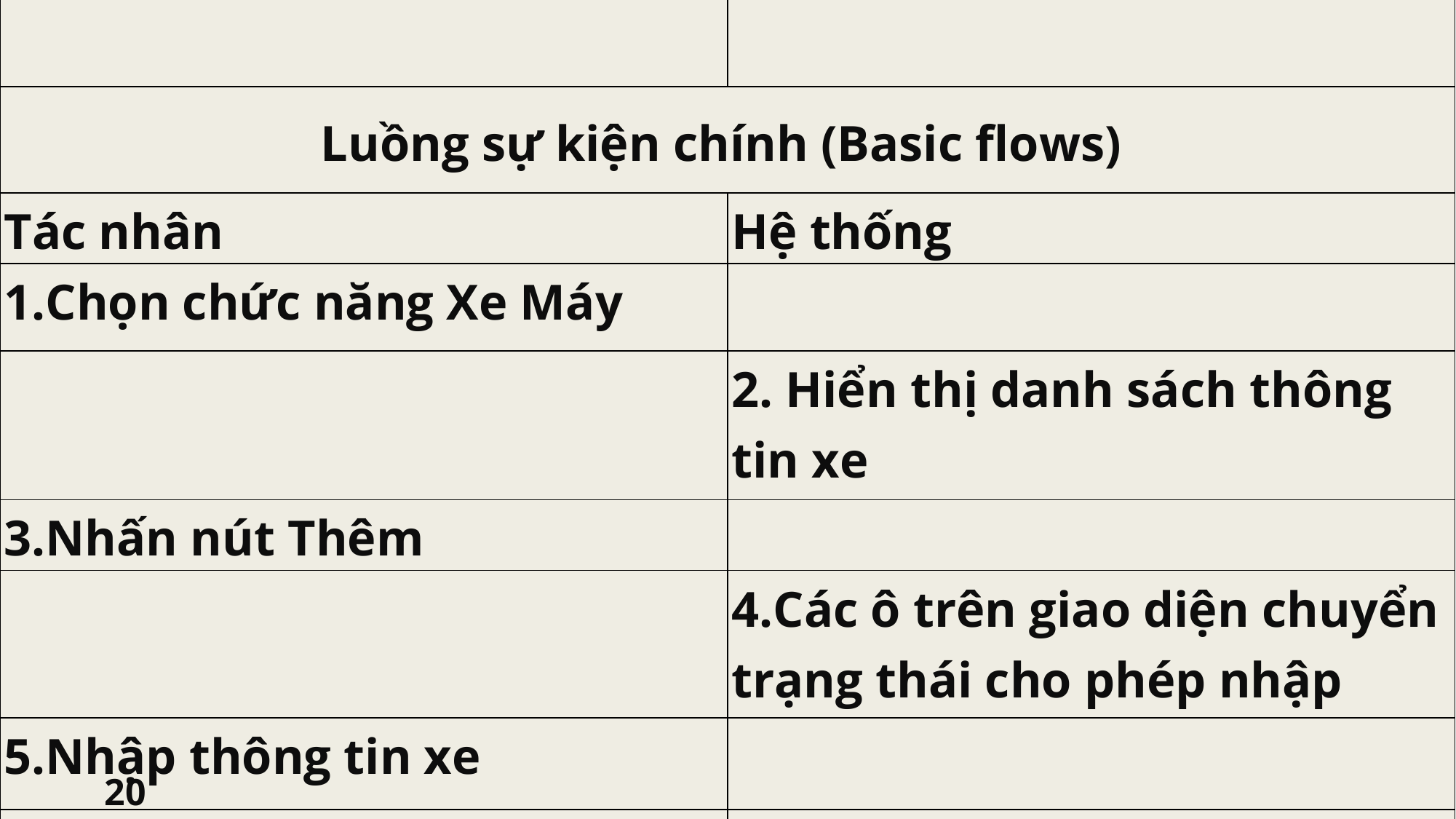

| Use case: UC002.1\_Thêm thông tin xe |  |
| --- | --- |
| Mục đích: | Thêm những loại xe mới nhập về vào hệ thống |
| Mô tả: | Mỗi lần xe được nhập về thì nhân viên sẽ thêm thông tin của xe |
| Tác nhân: | Nhân viên, chủ cửa hàng (Nhân viên đóng vai trò chính trong lập hóa đơn, chủ cửa hàng cũng có thể tham gia vào nhờ phân quyền cao hơn trong hệ thống) |
| Điều kiện trước: | Đăng nhập thành công vào hệ thống |
| Điều kiện sau: | Nếu thêm xe thành công thì hệ thống sẽ thông báo là thêm xe thành công và hệ thống sẽ xuất ra danh sách xe sau khi được câp nhật . Nếu thất bại thì hệ thống sẽ thông báo sai ràng buộc và thông báo thất bại |
| Luồng sự kiện chính (Basic flows) |  |
| Tác nhân | Hệ thống |
| 1.Chọn chức năng Xe Máy |  |
|  | 2. Hiển thị danh sách thông tin xe |
| 3.Nhấn nút Thêm |  |
|  | 4.Các ô trên giao diện chuyển trạng thái cho phép nhập |
| 5.Nhập thông tin xe |  |
| 6.Nhấn nút Lưu |  |
|  | 7.Kiểm tra thông tin xe |
|  | 8.Lưu lại thông tin xe và xuất thông báo thêm xe thành công |
|  | 9.Cập nhật danh sách xe |
| Luồng sự kiện phụ (Alternative Flows): | <Các luồng sự kiện ngoại lệ, không thành công của Use case theo trình tự thời gian> |
|  | 8.1 Thông báo thất bại và sai ràng buộc |

20